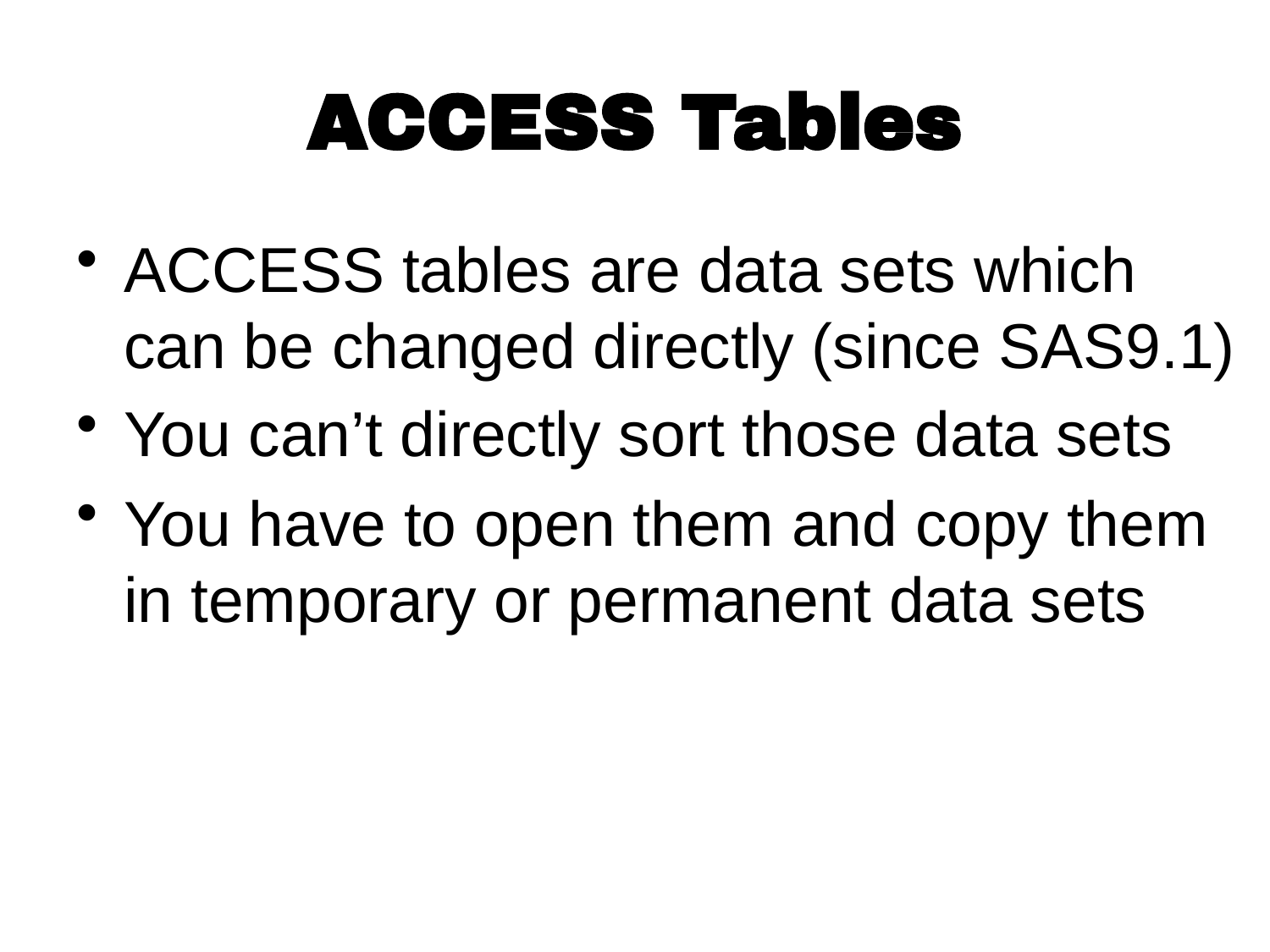

# ACCESS Tables
ACCESS tables are data sets which can be changed directly (since SAS9.1)
You can’t directly sort those data sets
You have to open them and copy them in temporary or permanent data sets